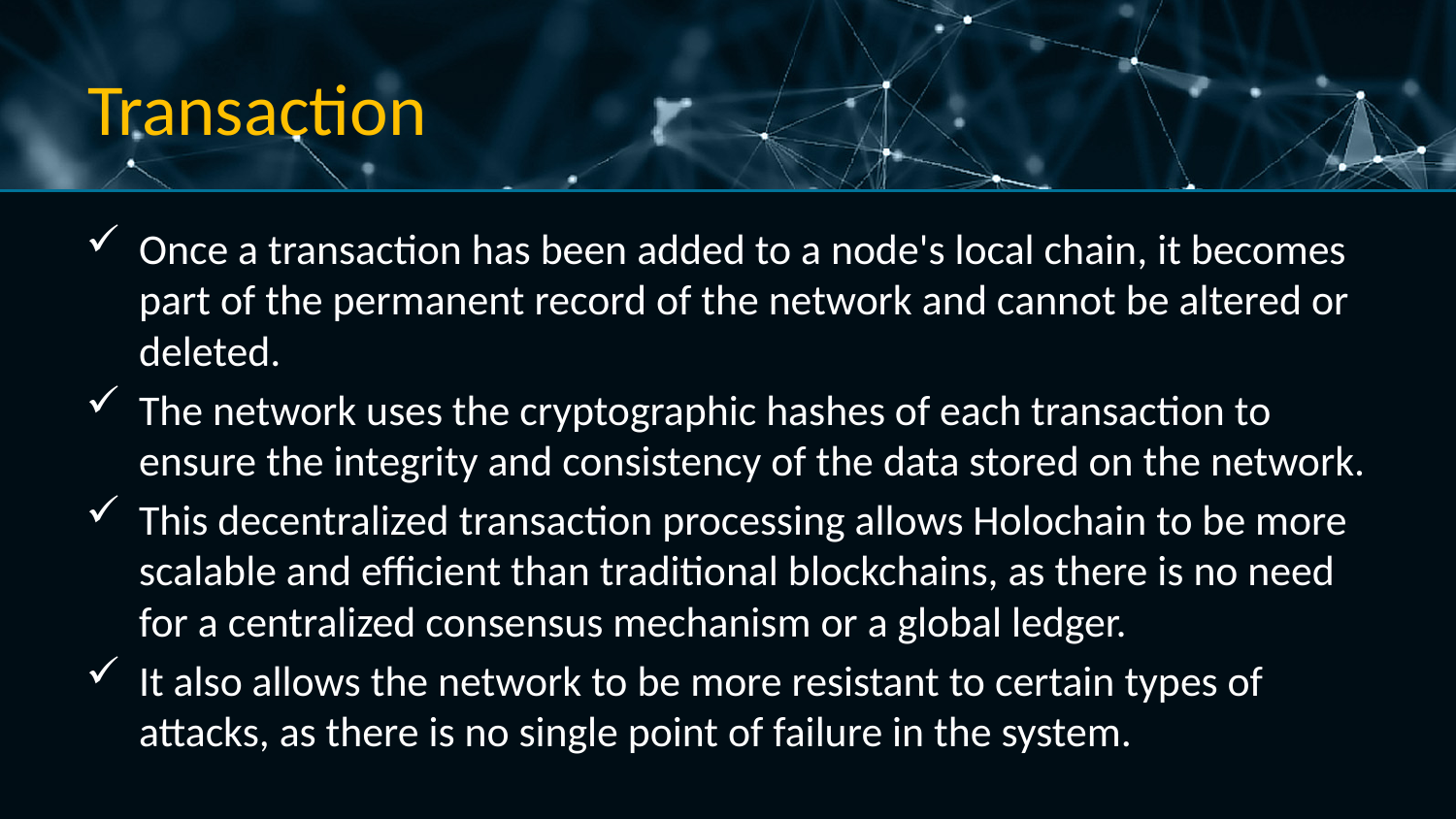

# Transaction
Once a transaction has been added to a node's local chain, it becomes part of the permanent record of the network and cannot be altered or deleted.
The network uses the cryptographic hashes of each transaction to ensure the integrity and consistency of the data stored on the network.
This decentralized transaction processing allows Holochain to be more scalable and efficient than traditional blockchains, as there is no need for a centralized consensus mechanism or a global ledger.
It also allows the network to be more resistant to certain types of attacks, as there is no single point of failure in the system.